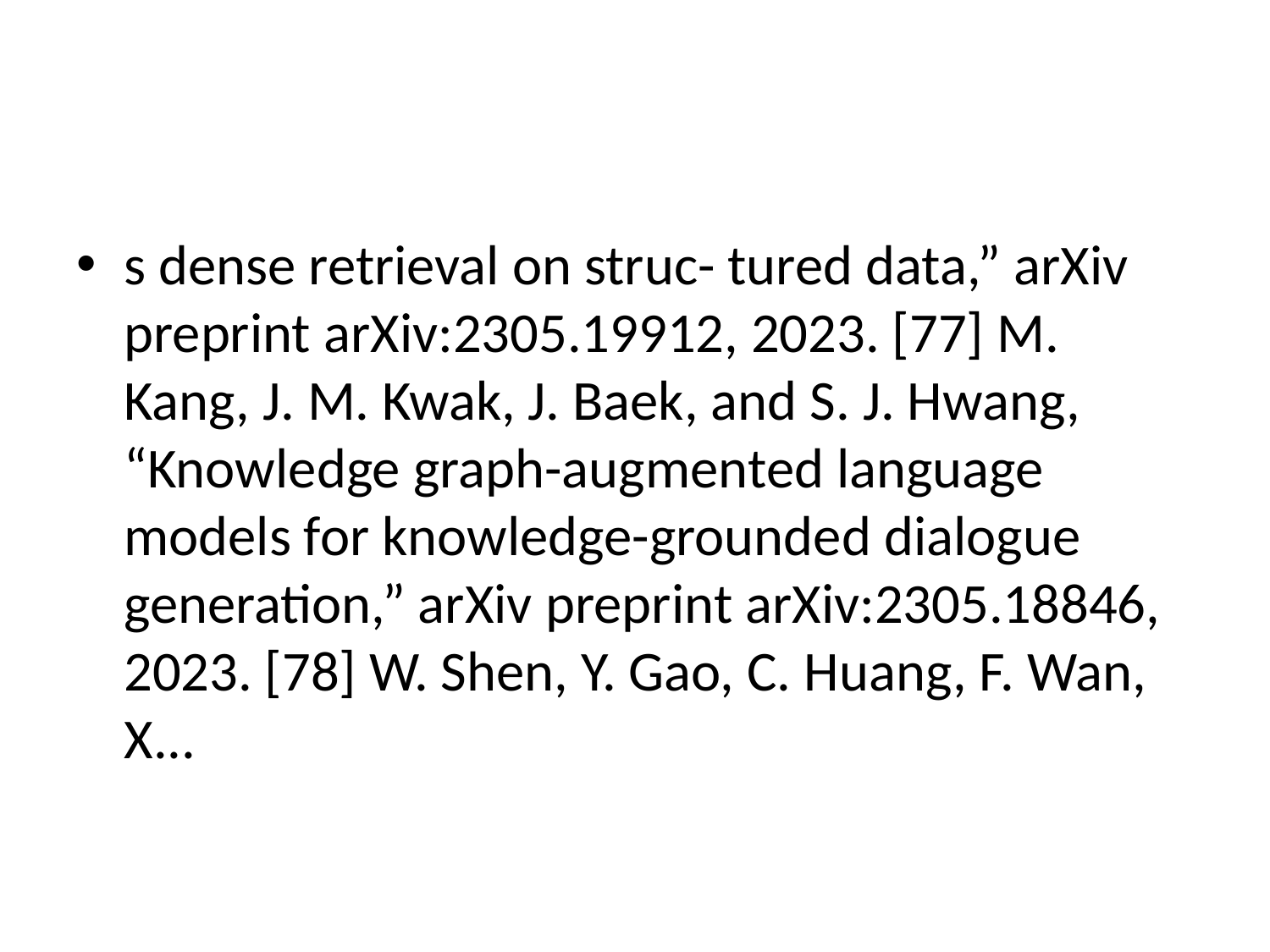

#
s dense retrieval on struc- tured data,” arXiv preprint arXiv:2305.19912, 2023. [77] M. Kang, J. M. Kwak, J. Baek, and S. J. Hwang, “Knowledge graph-augmented language models for knowledge-grounded dialogue generation,” arXiv preprint arXiv:2305.18846, 2023. [78] W. Shen, Y. Gao, C. Huang, F. Wan, X...